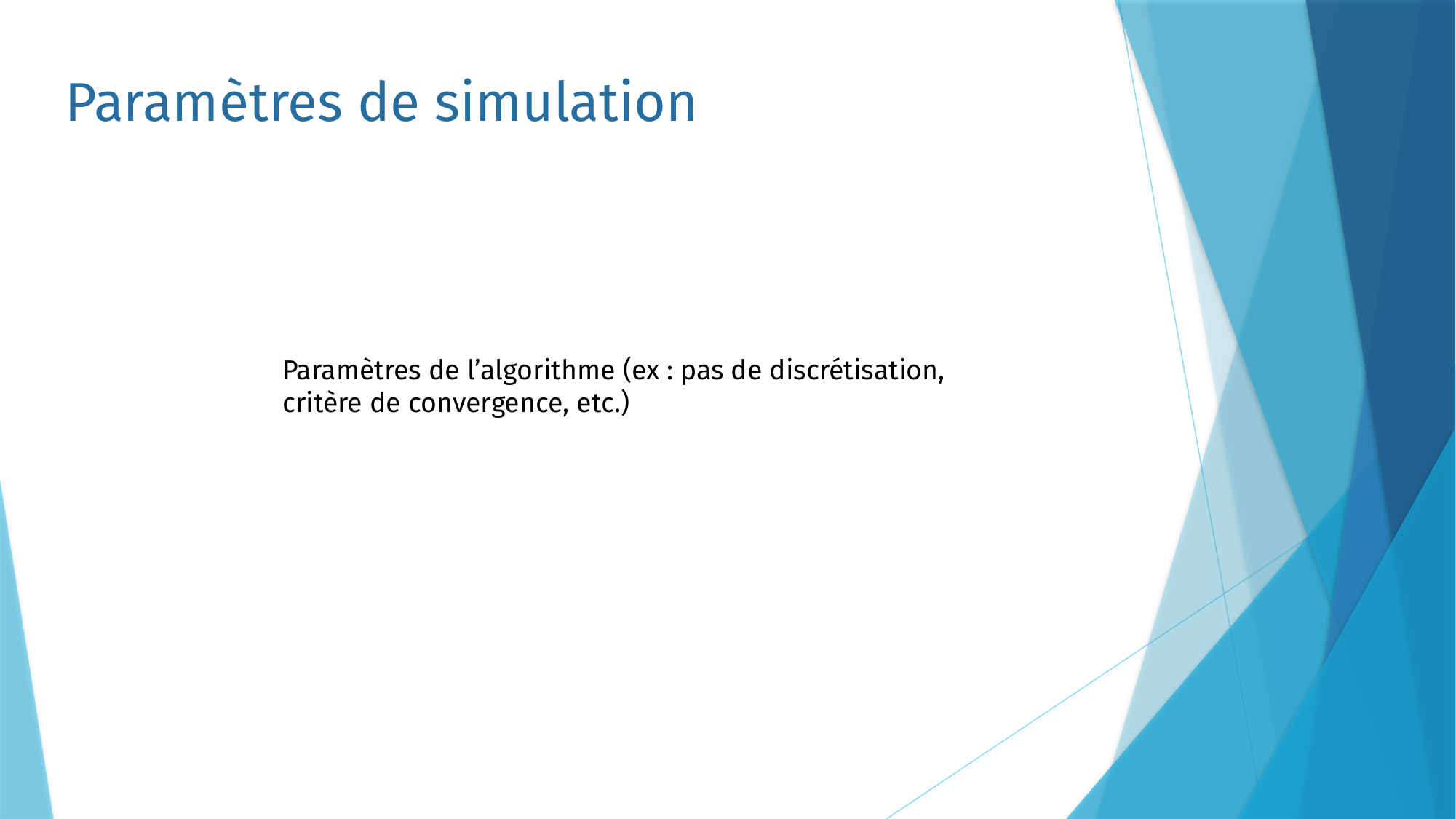

Paramètres de simulation
Paramètres de l’algorithme (ex : pas de discrétisation, critère de convergence, etc.)